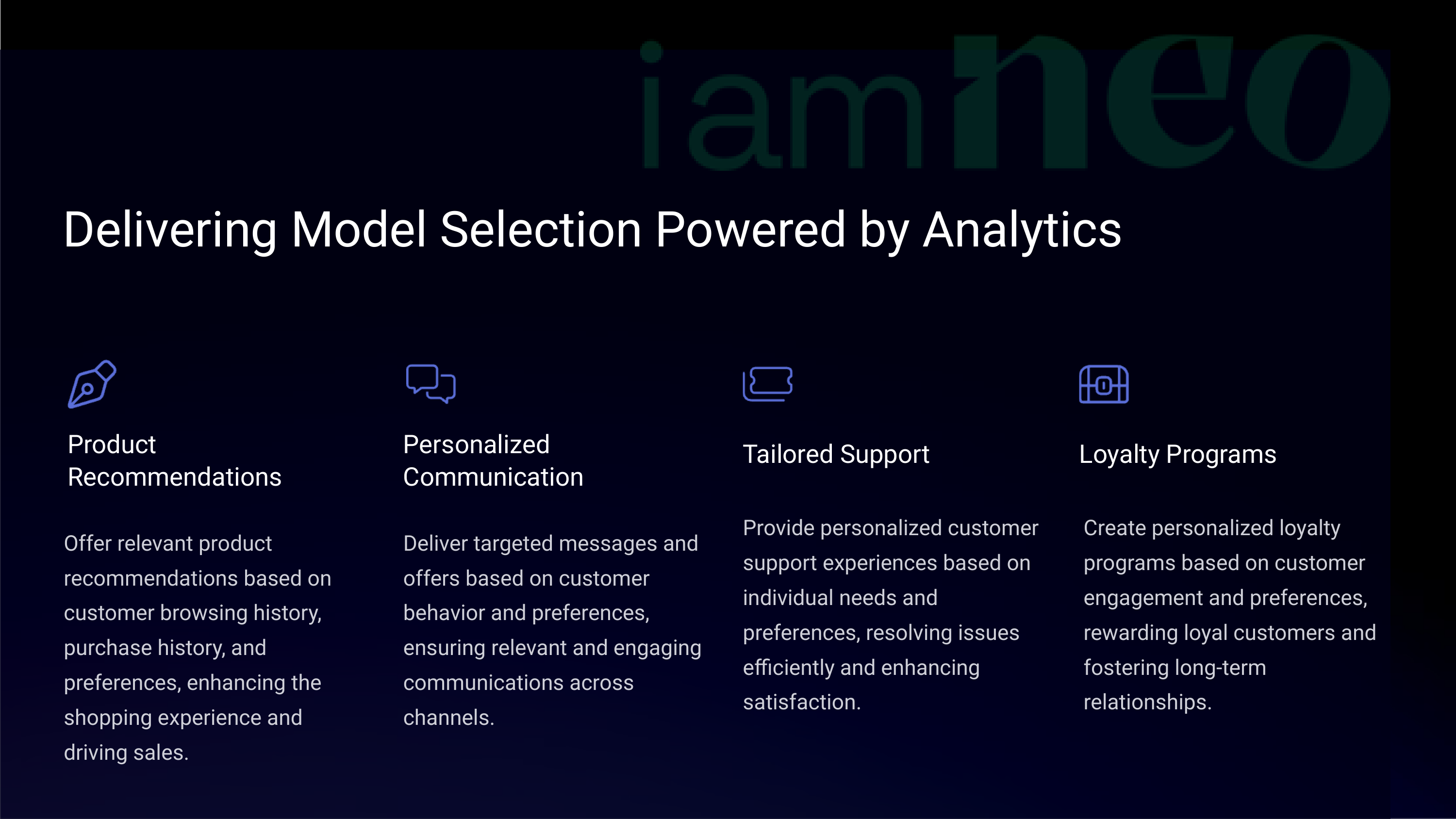

Delivering Model Selection Powered by Analytics

Product Recommendations
Personalized Communication
Tailored Support
Loyalty Programs
Provide personalized customer support experiences based on individual needs and preferences, resolving issues efficiently and enhancing satisfaction.
Create personalized loyalty programs based on customer engagement and preferences, rewarding loyal customers and fostering long-term relationships.
Offer relevant product recommendations based on customer browsing history, purchase history, and preferences, enhancing the shopping experience and driving sales.
Deliver targeted messages and offers based on customer behavior and preferences, ensuring relevant and engaging communications across channels.